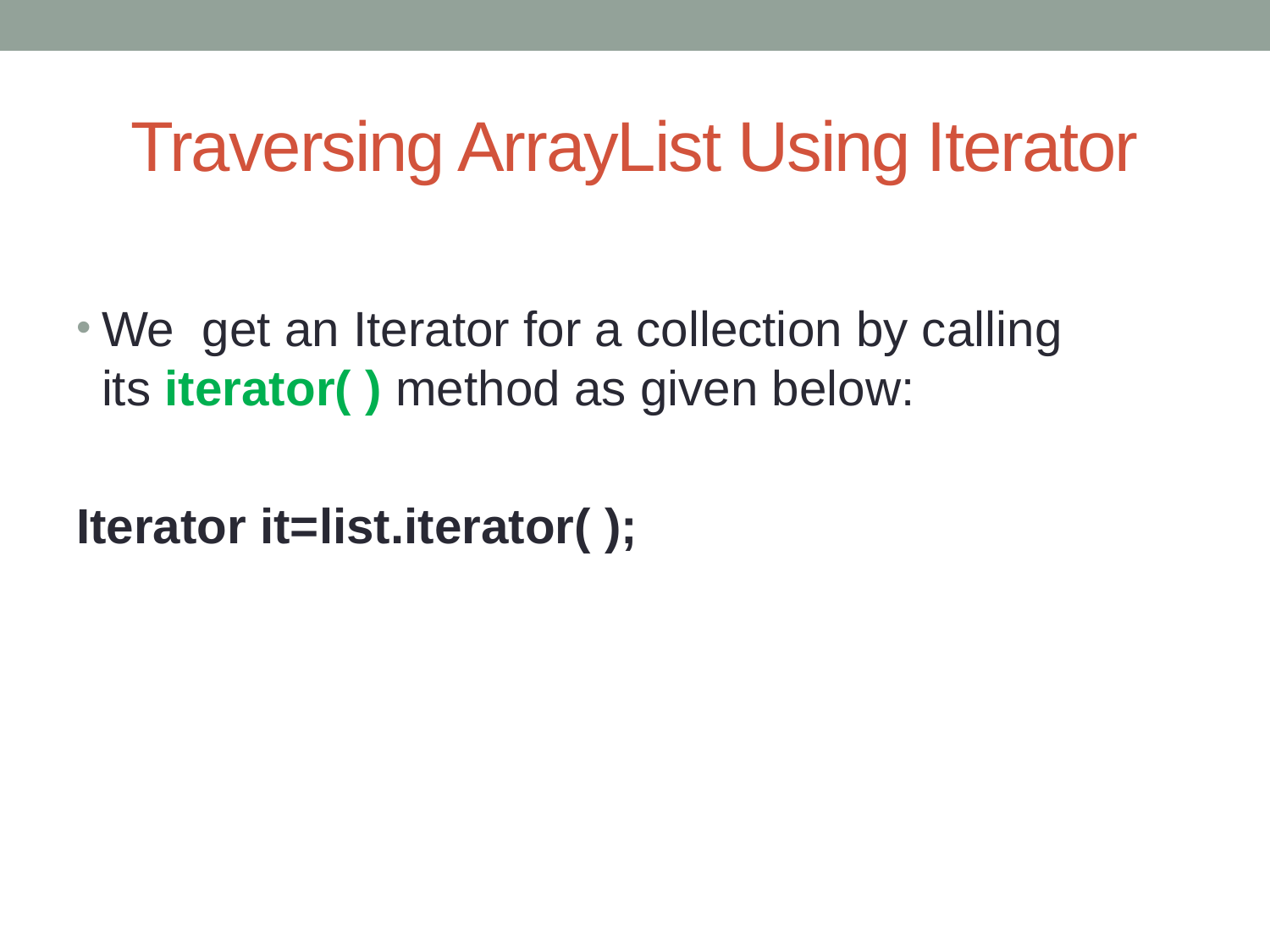

# Traversing ArrayList Using Iterator

We  get an Iterator for a collection by calling its iterator( ) method as given below:

Iterator it=list.iterator( );